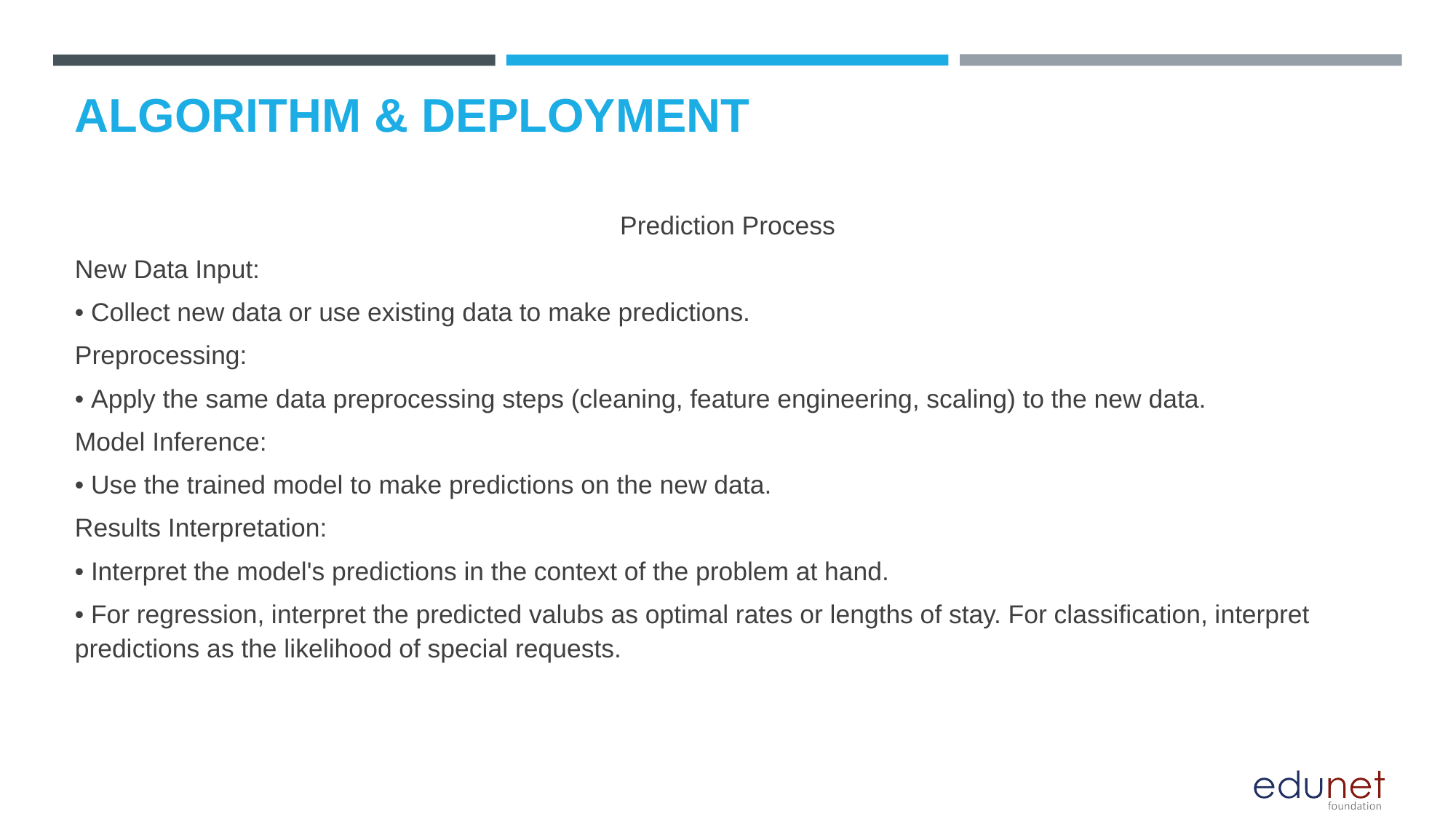

# Algorithm & Deployment
Prediction Process
New Data Input:
• Collect new data or use existing data to make predictions.
Preprocessing:
• Apply the same data preprocessing steps (cleaning, feature engineering, scaling) to the new data.
Model Inference:
• Use the trained model to make predictions on the new data.
Results Interpretation:
• Interpret the model's predictions in the context of the problem at hand.
• For regression, interpret the predicted valubs as optimal rates or lengths of stay. For classification, interpret predictions as the likelihood of special requests.